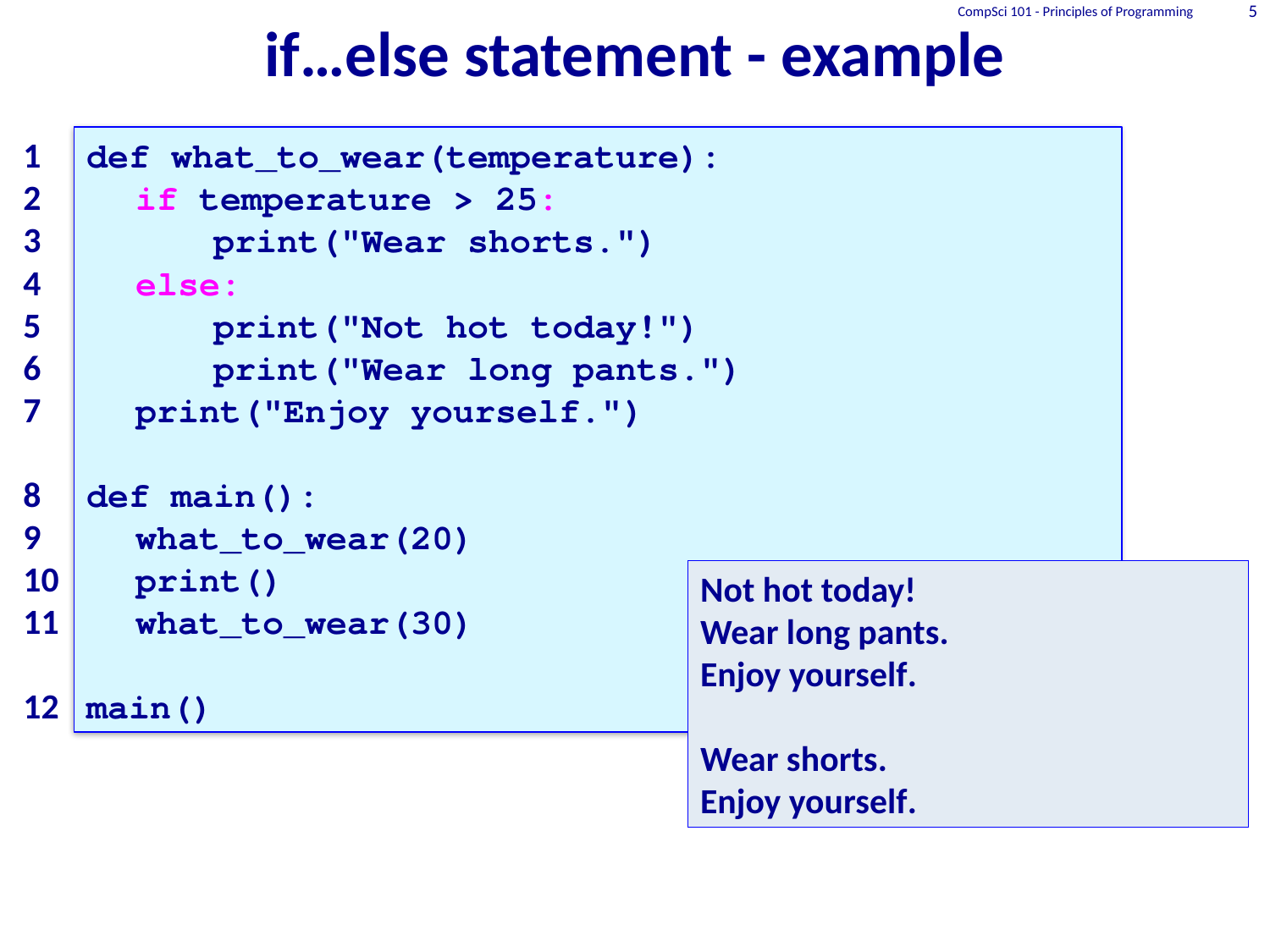

# if…else statement - example
5
CompSci 101 - Principles of Programming
def what_to_wear(temperature):
	if temperature > 25:
		print("Wear shorts.")
	else:
		print("Not hot today!")
		print("Wear long pants.")
	print("Enjoy yourself.")

def main():
	what_to_wear(20)
	print()
	what_to_wear(30)

main()
1
2
3
4
5
6
7

8
9
10
11

12

Not hot today!
Wear long pants.
Enjoy yourself.

Wear shorts.
Enjoy yourself.